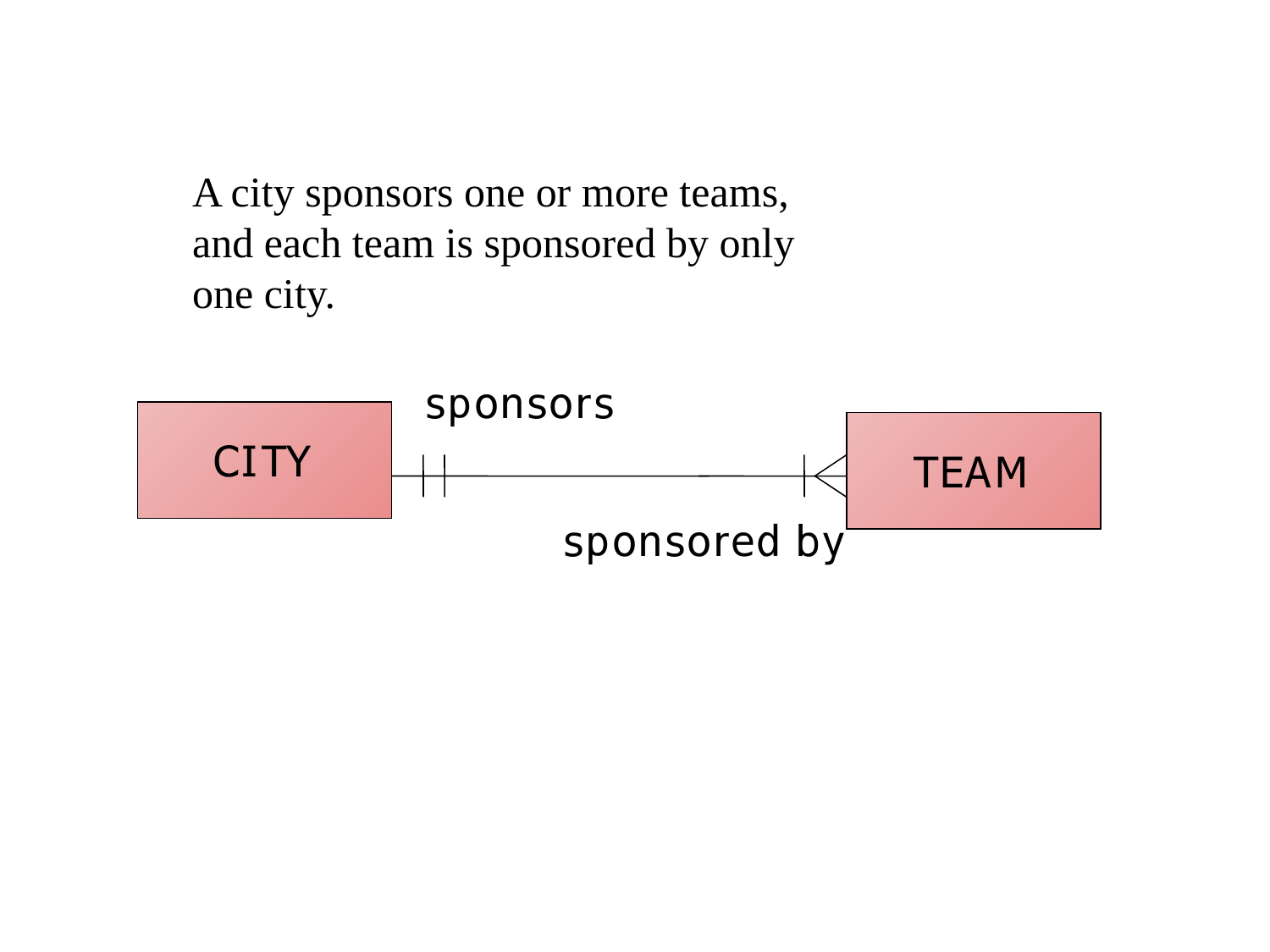

A city sponsors one or more teams, and each team is sponsored by only one city.
sponsors
CITY
TEAM

sponsored by